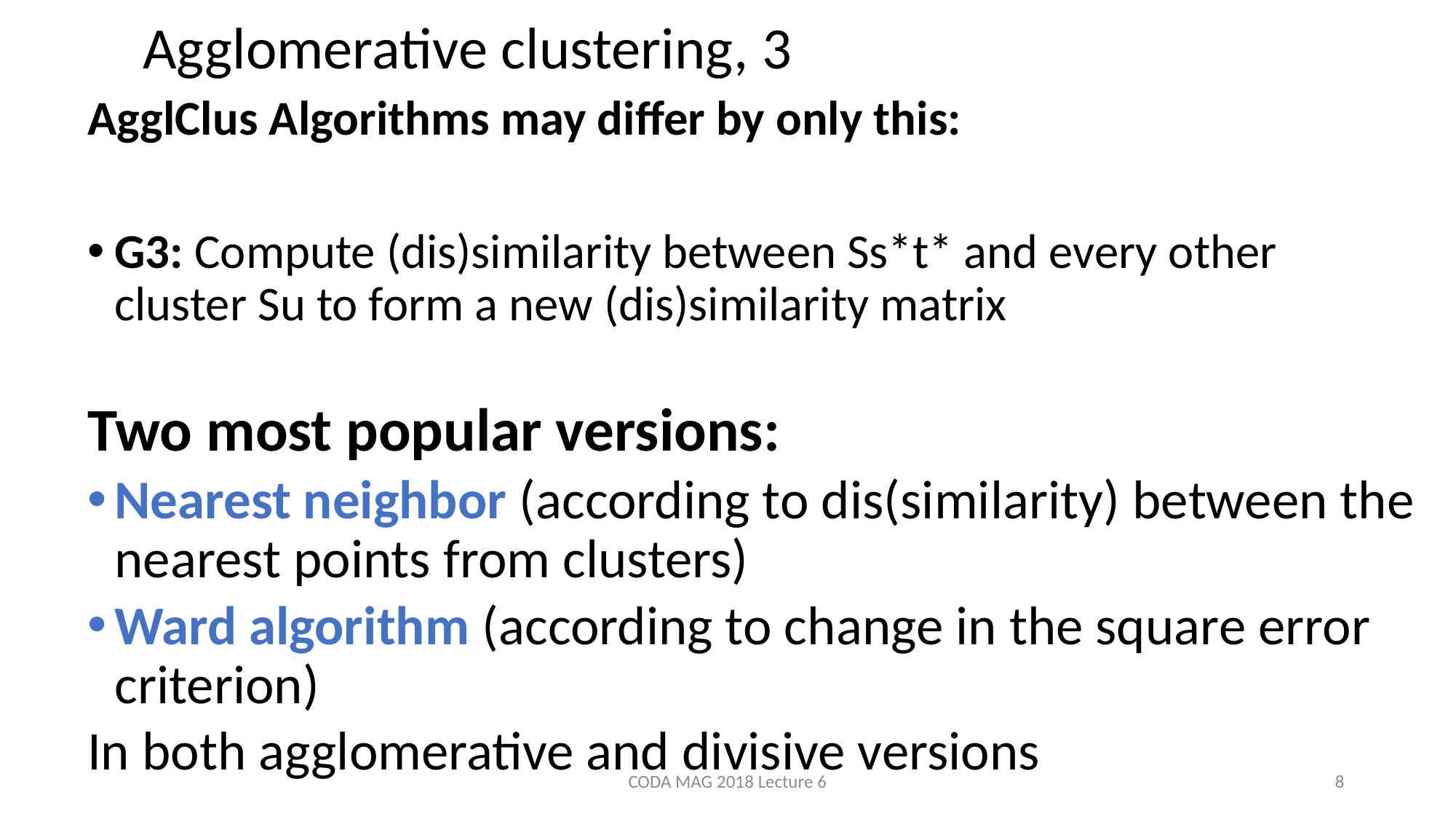

# Agglomerative clustering, 3
AgglClus Algorithms may differ by only this:

G3: Compute (dis)similarity between Ss*t* and every other cluster Su to form a new (dis)similarity matrix

Two most popular versions:
Nearest neighbor (according to dis(similarity) between the nearest points from clusters)
Ward algorithm (according to change in the square error criterion)
In both agglomerative and divisive versions
CODA MAG 2018 Lecture 6
8